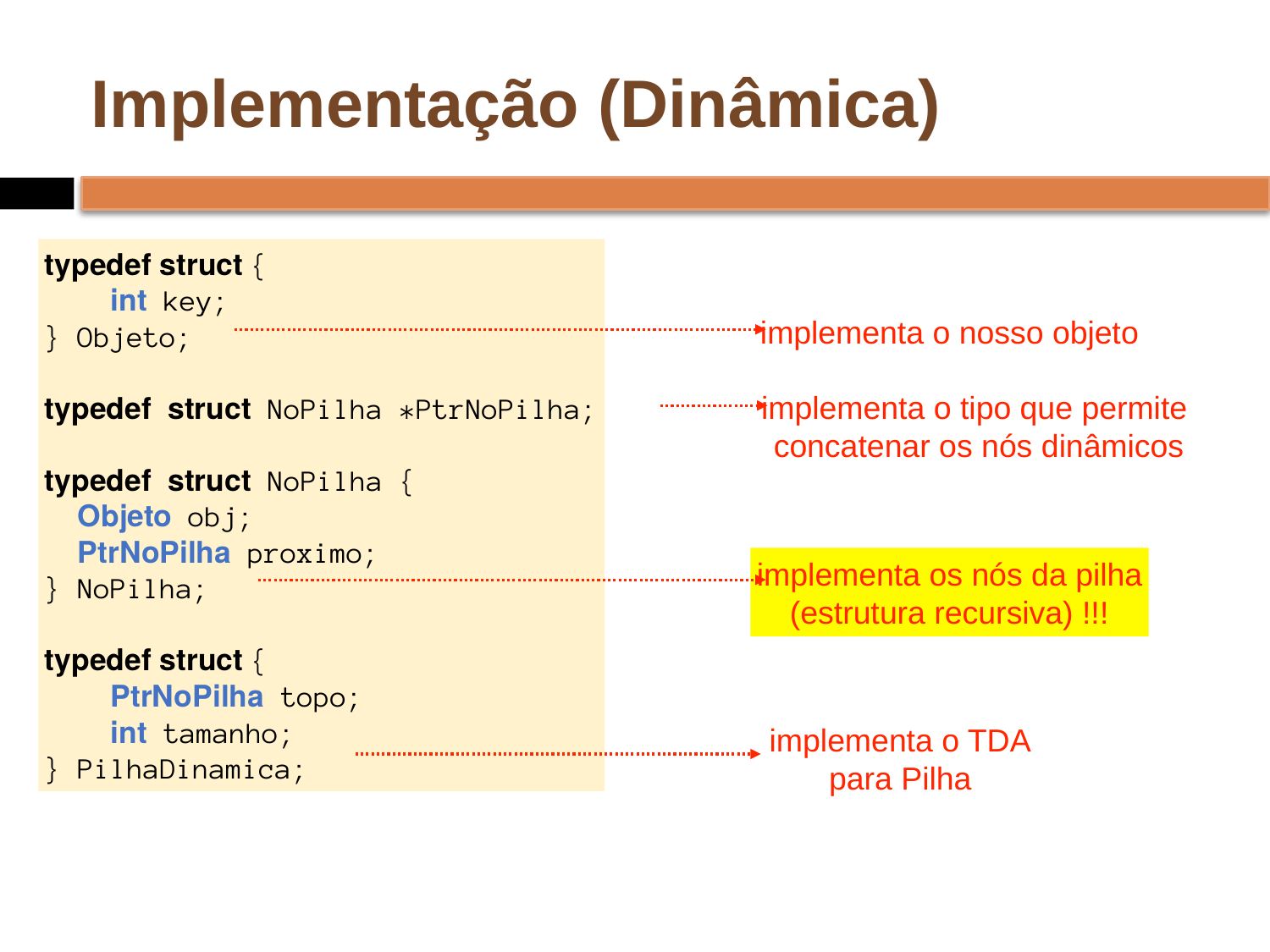

# Implementação (Dinâmica)
typedef struct {
    int key;
} Objeto;

typedef struct NoPilha *PtrNoPilha;

typedef struct NoPilha {
  Objeto obj;
  PtrNoPilha proximo;
} NoPilha;

typedef struct {
    PtrNoPilha topo;
    int tamanho;
} PilhaDinamica;
implementa o nosso objeto

implementa o tipo que permite
concatenar os nós dinâmicos

implementa os nós da pilha
(estrutura recursiva) !!!

implementa o TDA
para Pilha

50